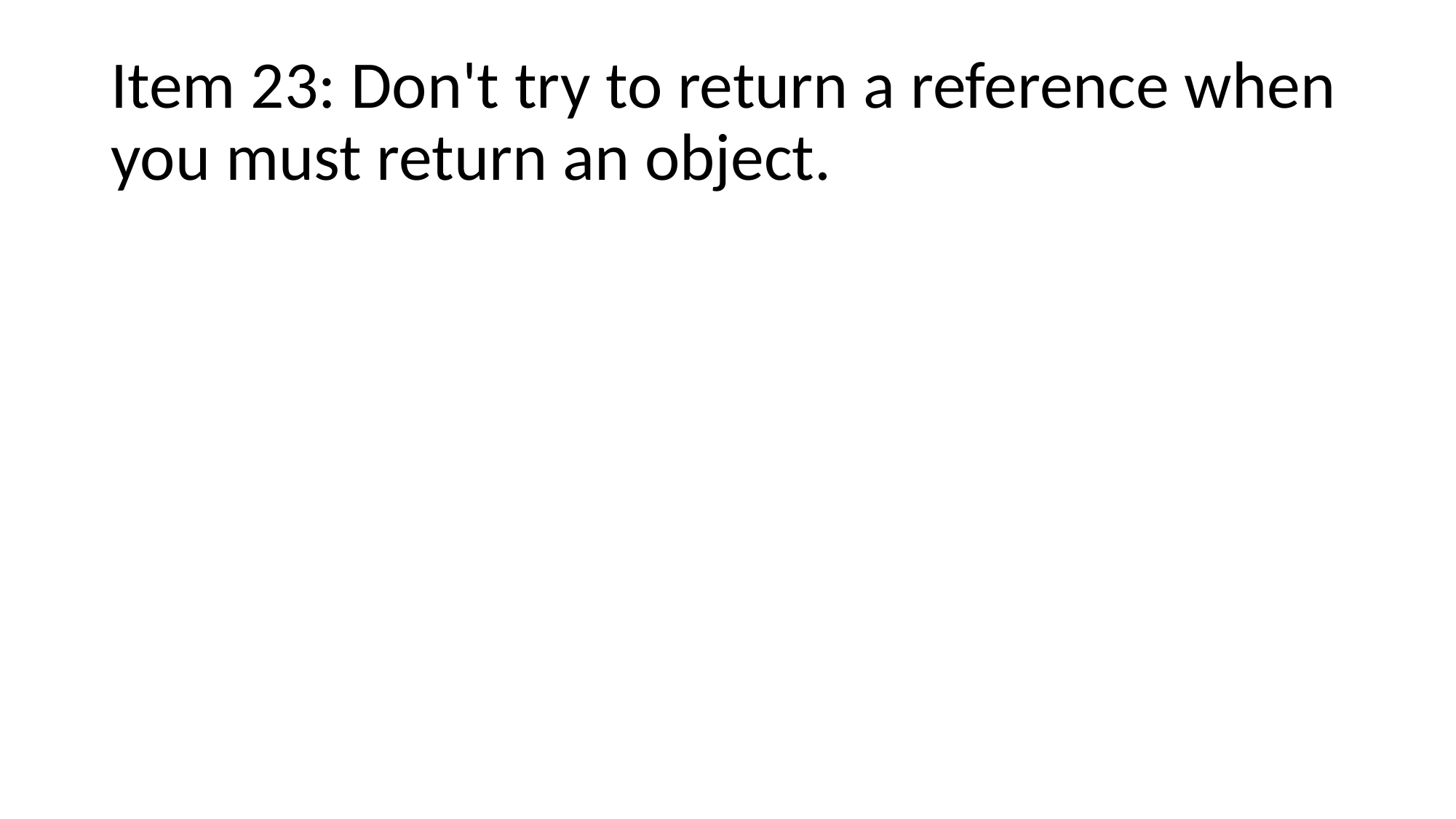

# Item 23: Don't try to return a reference when you must return an object.